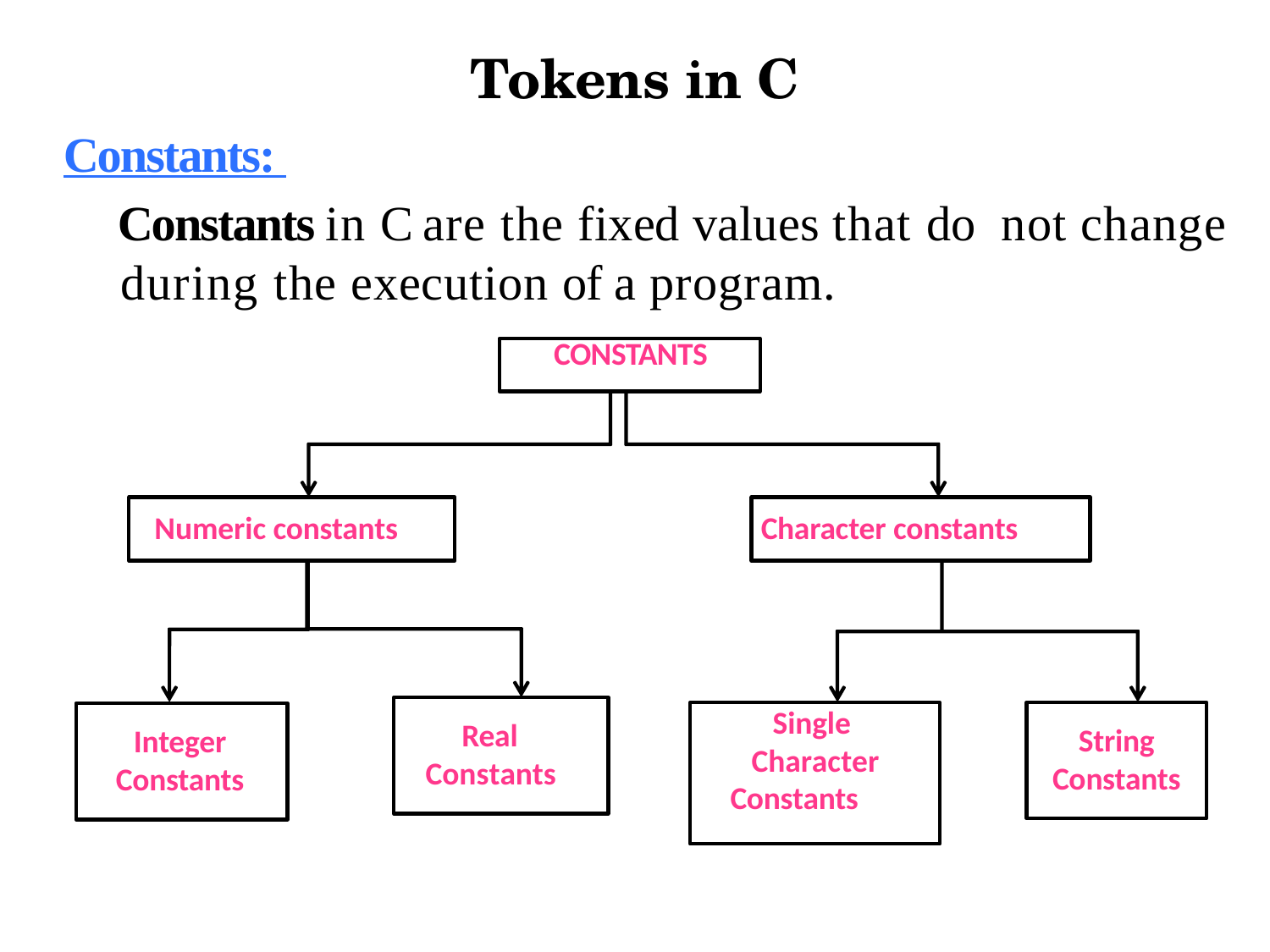

# Tokens in C
Constants:
     Constants in C are the fixed values that do  not change during the execution of a program.

CONSTANTS

Numeric constants
Character constants

Real  Constants

Single  Character
Constants
String
Constants
Integer
Constants